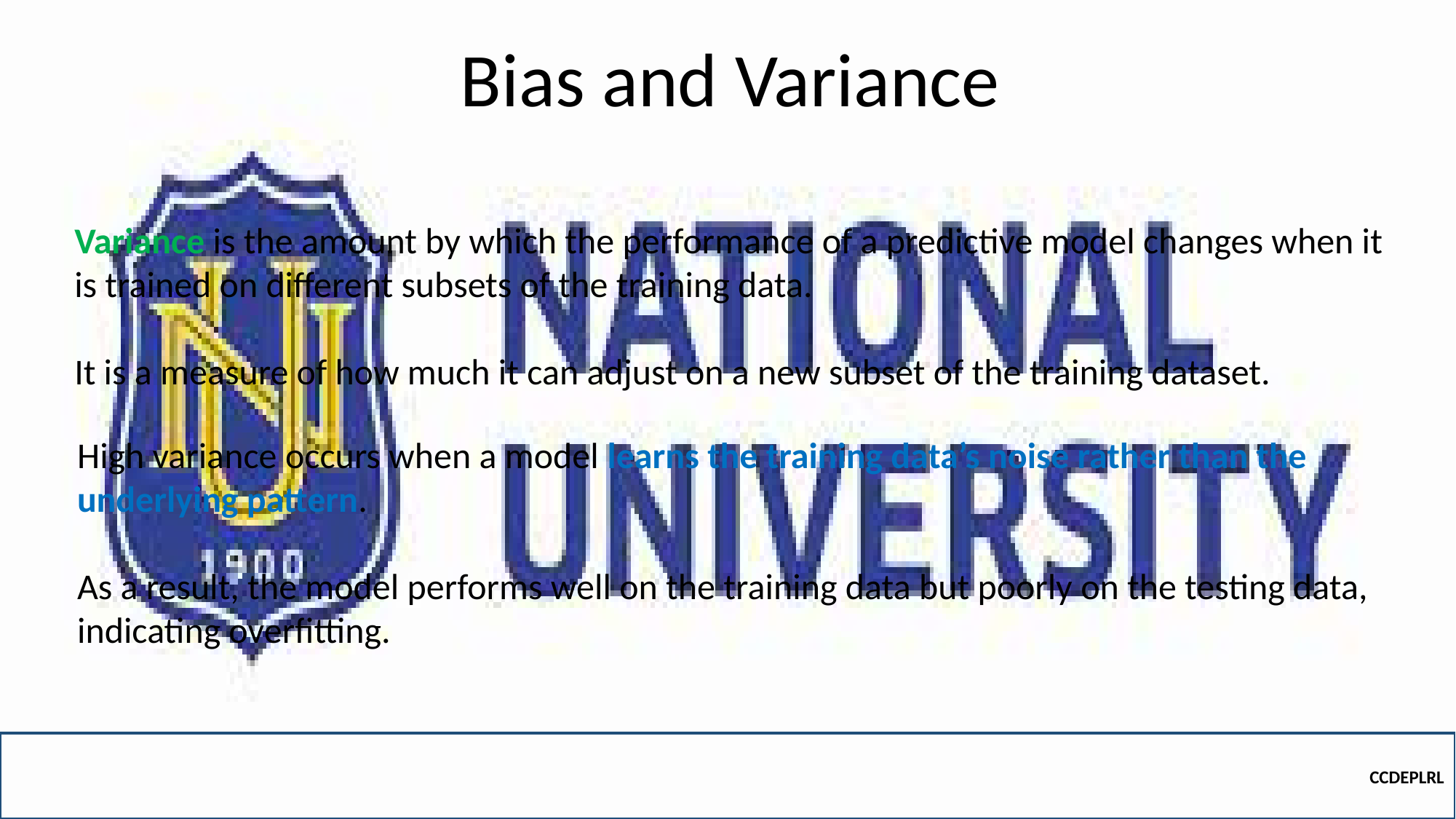

# Bias and Variance

Variance is the amount by which the performance of a predictive model changes when it is trained on different subsets of the training data.

It is a measure of how much it can adjust on a new subset of the training dataset.
High variance occurs when a model learns the training data’s noise rather than the underlying pattern.

As a result, the model performs well on the training data but poorly on the testing data, indicating overfitting.
CCDEPLRL